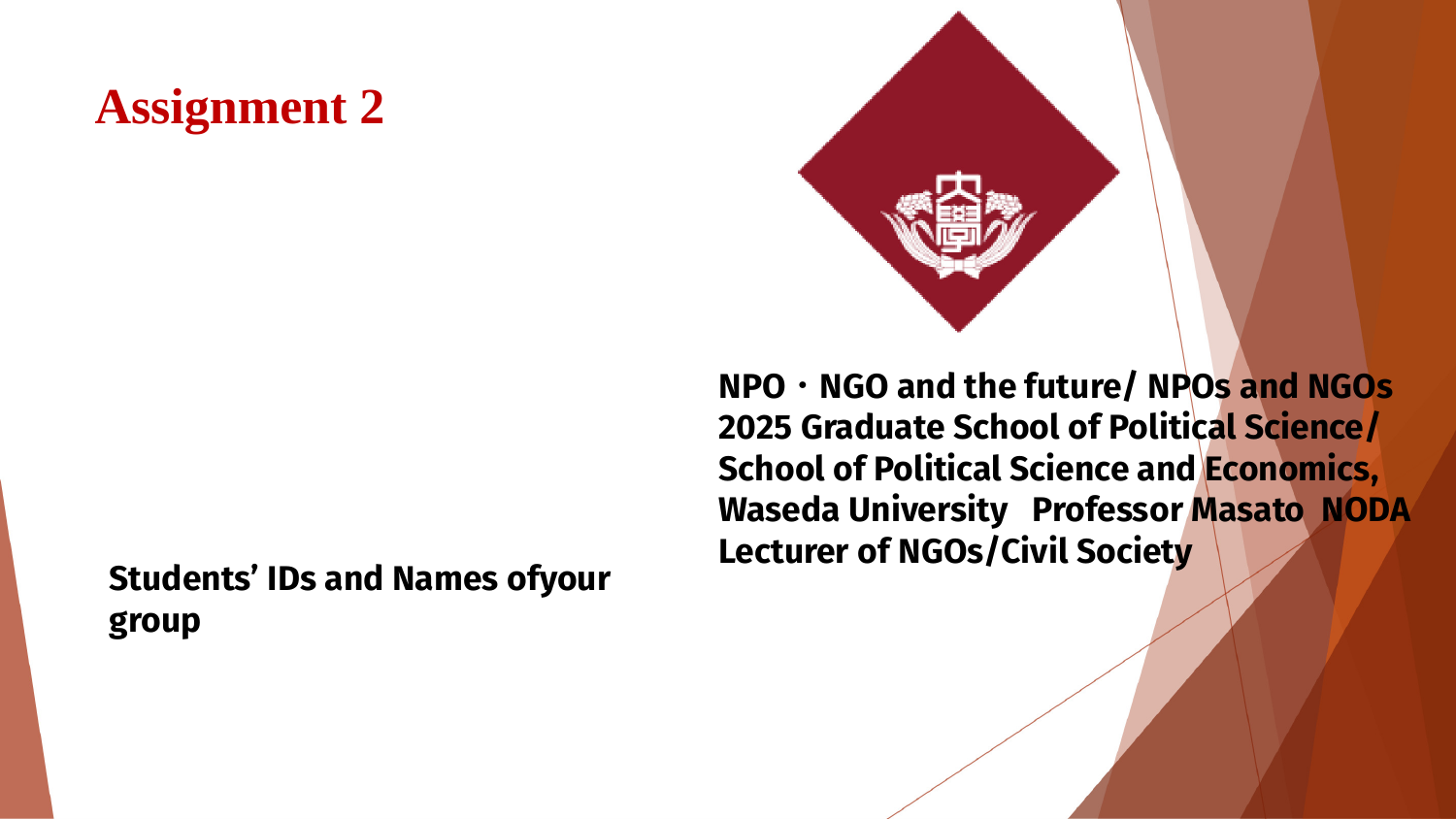

Assignment 2
NPO･NGO and the future/ NPOs and NGOs 2025 Graduate School of Political Science/ School of Political Science and Economics, Waseda University   Professor Masato  NODA Lecturer of NGOs/Civil Society
Students’ IDs and Names ofyour group